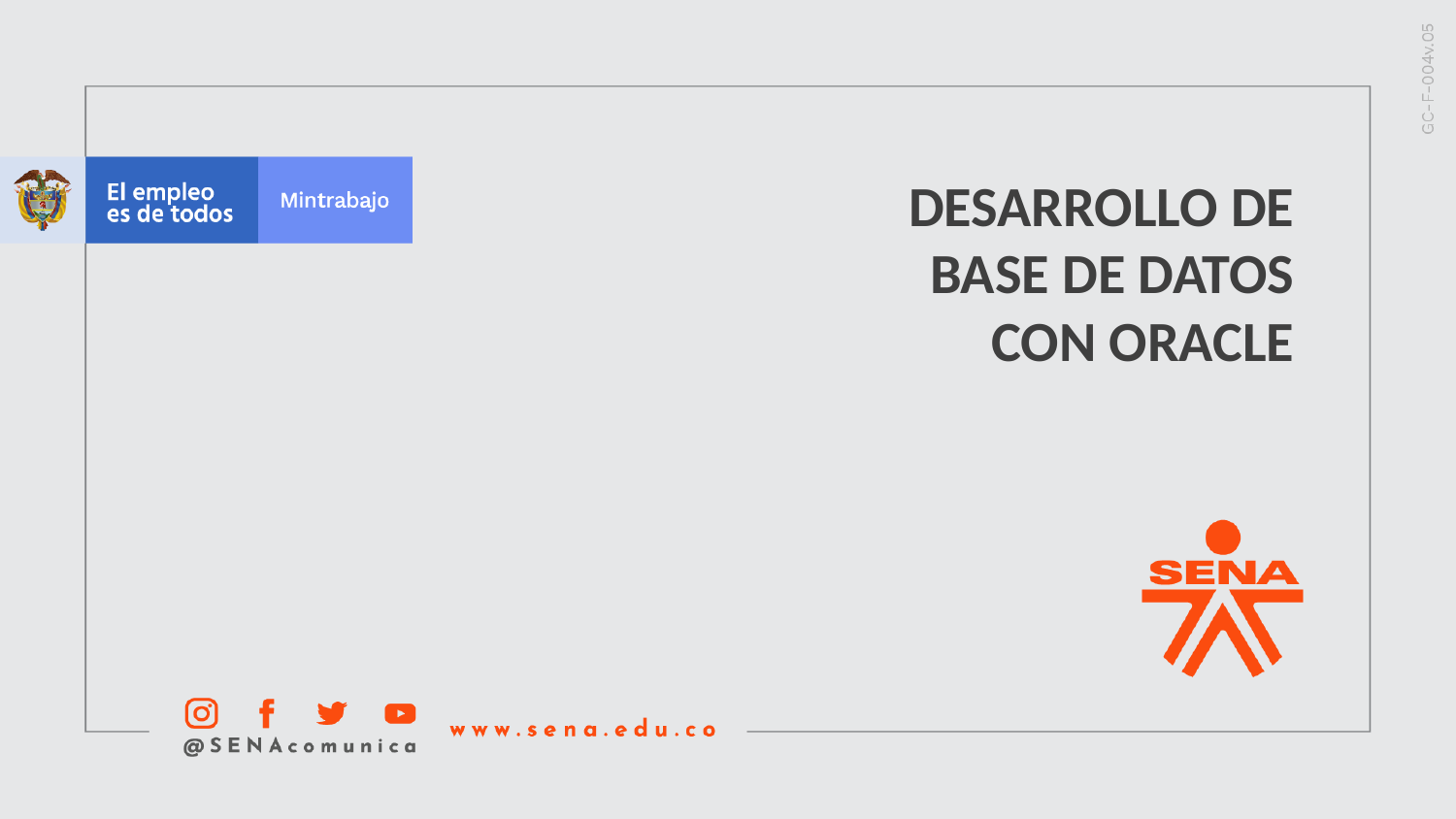

DESARROLLO DE BASE DE DATOS CON ORACLE